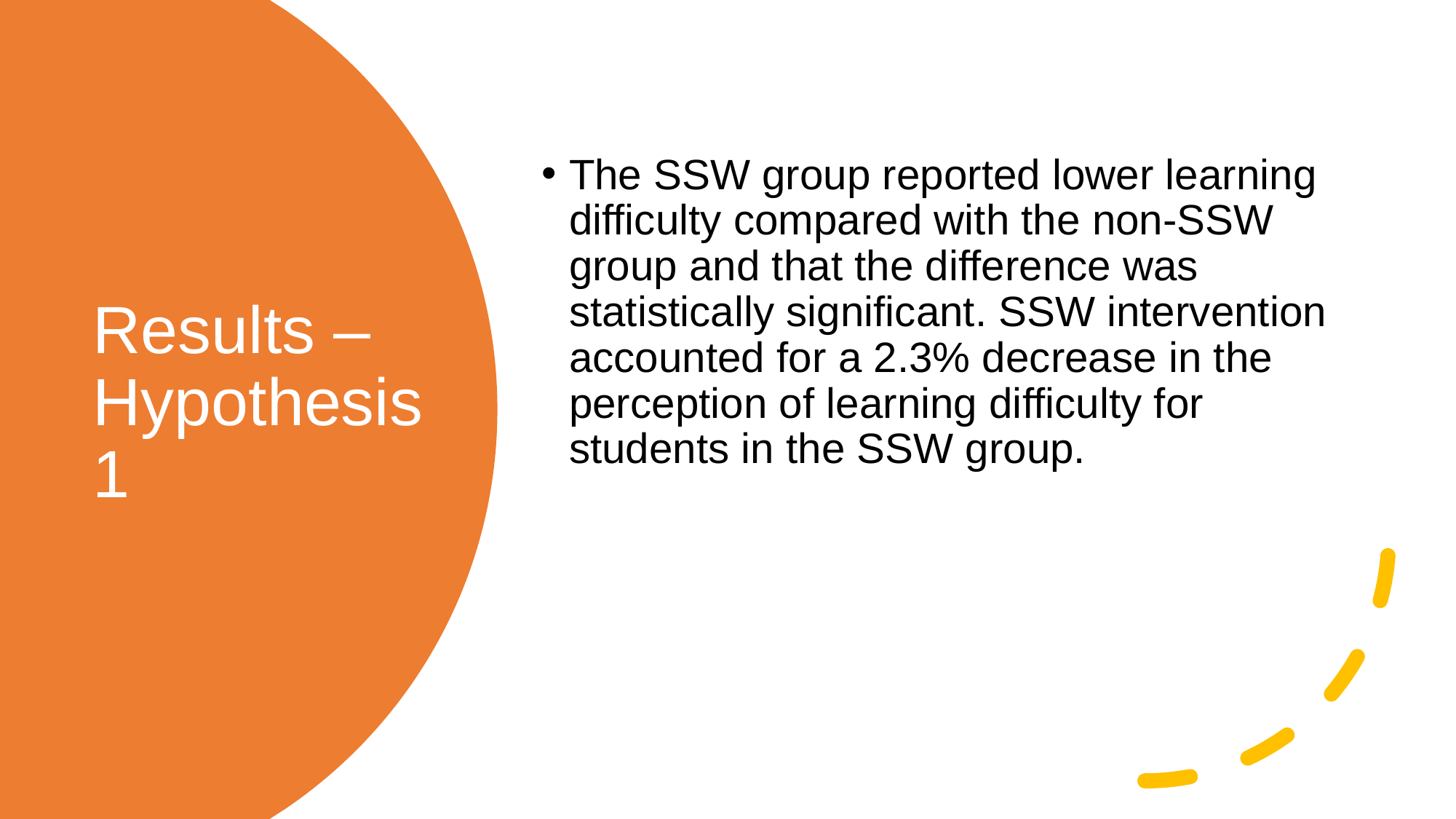

The SSW group reported lower learning difficulty compared with the non-SSW group and that the difference was statistically significant. SSW intervention accounted for a 2.3% decrease in the perception of learning difficulty for students in the SSW group.

# Results – Hypothesis 1